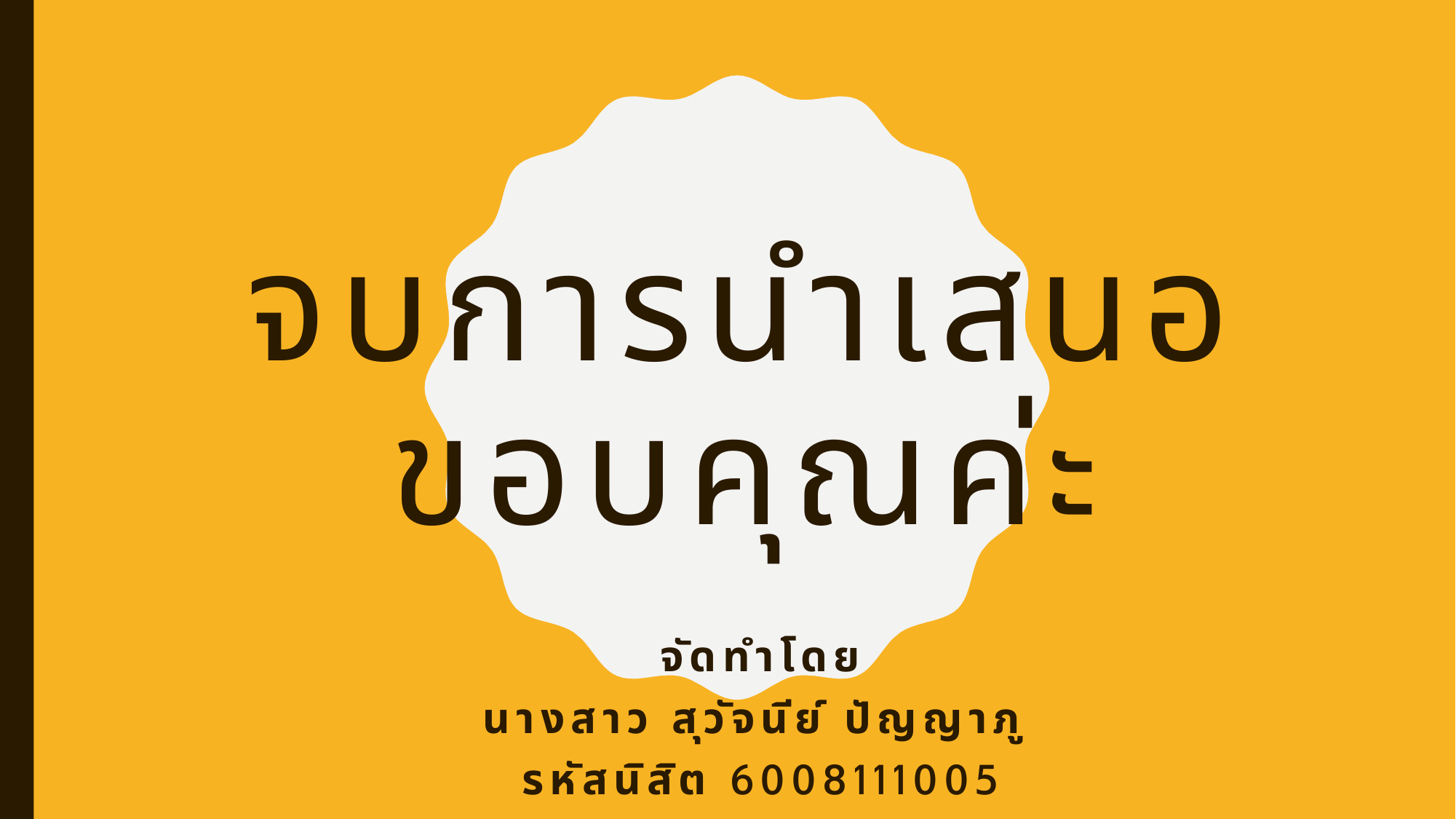

# จบการนำเสนอ ขอบคุณค่ะ
จัดทำโดย
นางสาว สุวัจนีย์ ปัญญาภู
รหัสนิสิต 6008111005